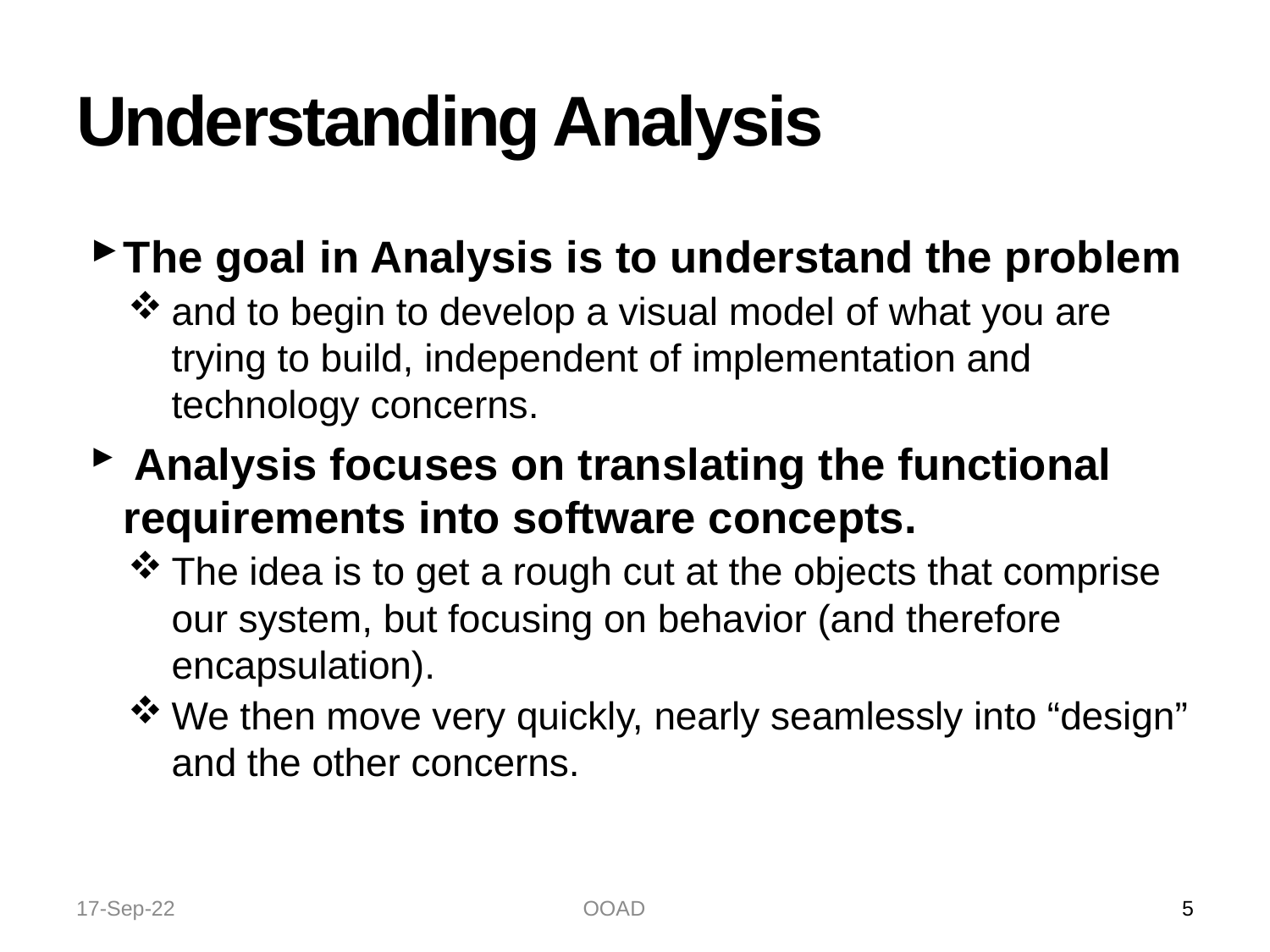

# Understanding Analysis
The goal in Analysis is to understand the problem
and to begin to develop a visual model of what you are trying to build, independent of implementation and technology concerns.
 Analysis focuses on translating the functional requirements into software concepts.
The idea is to get a rough cut at the objects that comprise our system, but focusing on behavior (and therefore encapsulation).
We then move very quickly, nearly seamlessly into “design” and the other concerns.

17-Sep-22
OOAD
5